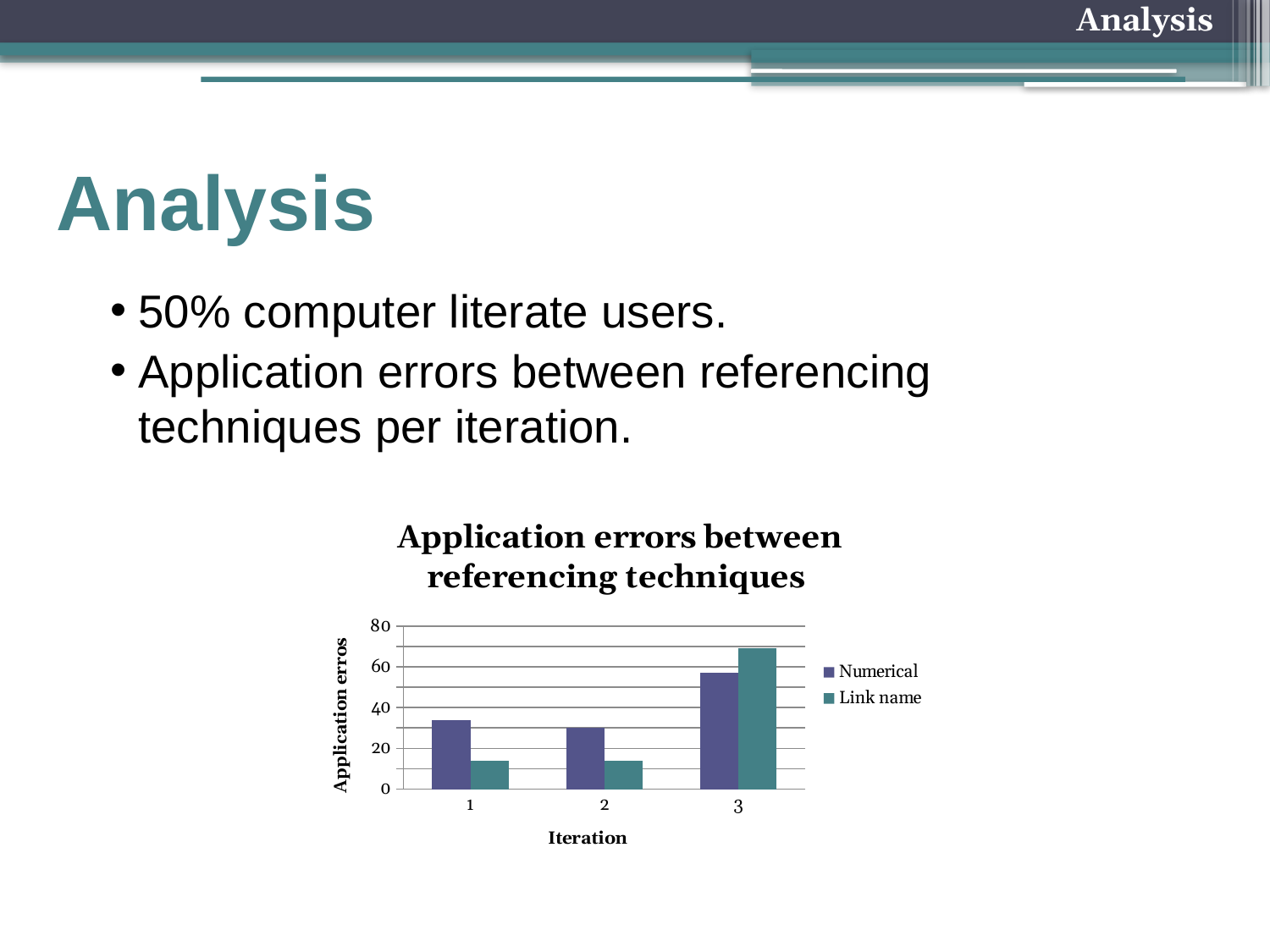

Analysis

# Analysis
50% computer literate users.
Application errors between referencing techniques per iteration.

### Chart: Application errors between referencing techniques

| Category |  |  |
|---|---|---|